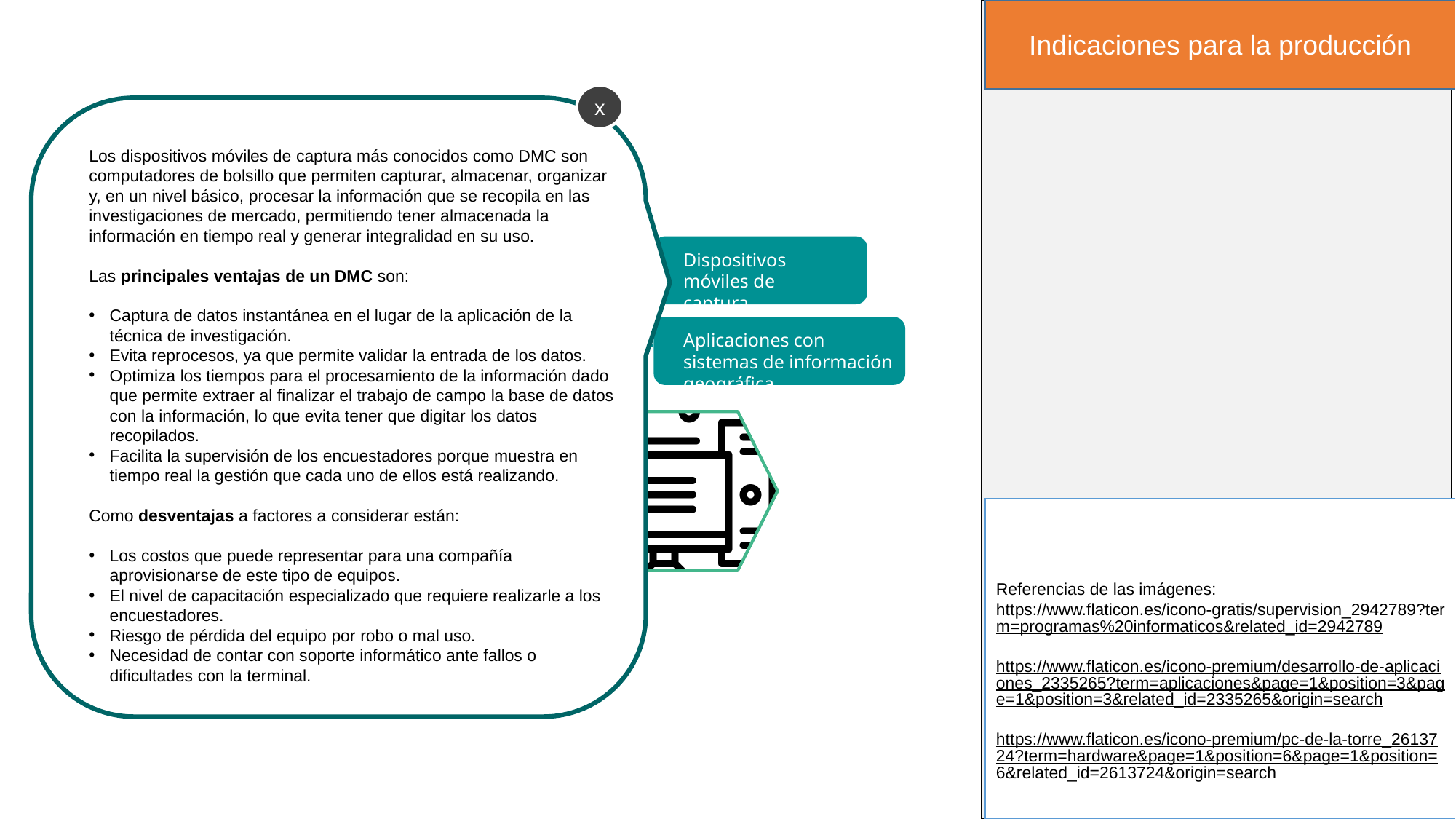

Indicaciones para la producción
x

Los dispositivos móviles de captura más conocidos como DMC son computadores de bolsillo que permiten capturar, almacenar, organizar y, en un nivel básico, procesar la información que se recopila en las investigaciones de mercado, permitiendo tener almacenada la información en tiempo real y generar integralidad en su uso.

Las principales ventajas de un DMC son:

Captura de datos instantánea en el lugar de la aplicación de la técnica de investigación.
Evita reprocesos, ya que permite validar la entrada de los datos.
Optimiza los tiempos para el procesamiento de la información dado que permite extraer al finalizar el trabajo de campo la base de datos con la información, lo que evita tener que digitar los datos recopilados.
Facilita la supervisión de los encuestadores porque muestra en tiempo real la gestión que cada uno de ellos está realizando.

Como desventajas a factores a considerar están:

Los costos que puede representar para una compañía aprovisionarse de este tipo de equipos.
El nivel de capacitación especializado que requiere realizarle a los encuestadores.
Riesgo de pérdida del equipo por robo o mal uso.
Necesidad de contar con soporte informático ante fallos o dificultades con la terminal.

Herramientas para el desarrollo de la investigación de mercados.

Herramientas ofimáticas para la aplicación de encuestas presenciales.

Herramientas ofimáticas para la aplicación de encuestas en canales telefónicos.

Dispositivos móviles de captura.

Aplicaciones con sistemas de información geográfica.
Referencias de las imágenes: https://www.flaticon.es/icono-gratis/supervision_2942789?term=programas%20informaticos&related_id=2942789

https://www.flaticon.es/icono-premium/desarrollo-de-aplicaciones_2335265?term=aplicaciones&page=1&position=3&page=1&position=3&related_id=2335265&origin=search

https://www.flaticon.es/icono-premium/pc-de-la-torre_2613724?term=hardware&page=1&position=6&page=1&position=6&related_id=2613724&origin=search

Elementos generales.